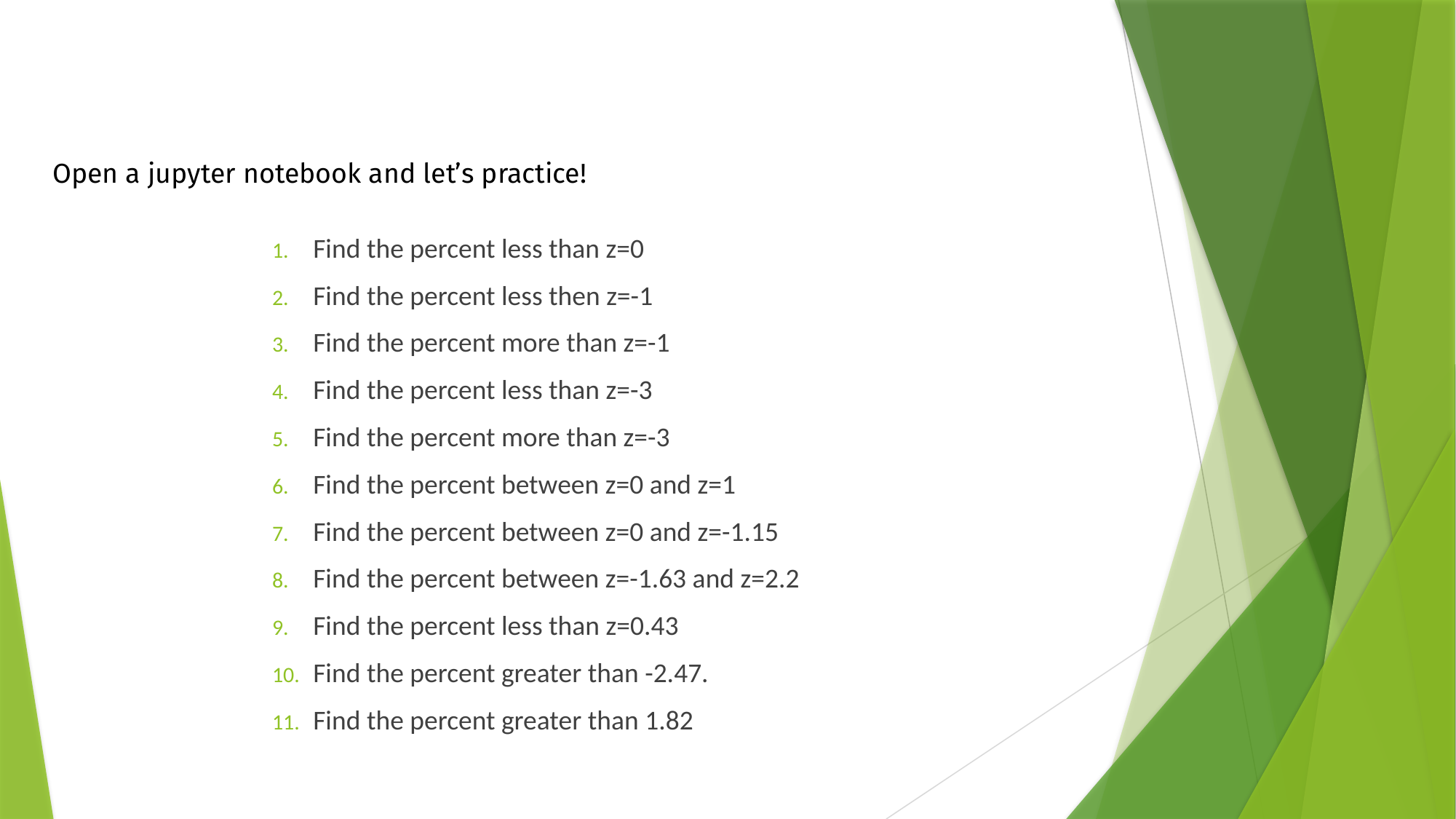

Open a jupyter notebook and let’s practice!
Find the percent less than z=0
Find the percent less then z=-1
Find the percent more than z=-1
Find the percent less than z=-3
Find the percent more than z=-3
Find the percent between z=0 and z=1
Find the percent between z=0 and z=-1.15
Find the percent between z=-1.63 and z=2.2
Find the percent less than z=0.43
Find the percent greater than -2.47.
Find the percent greater than 1.82